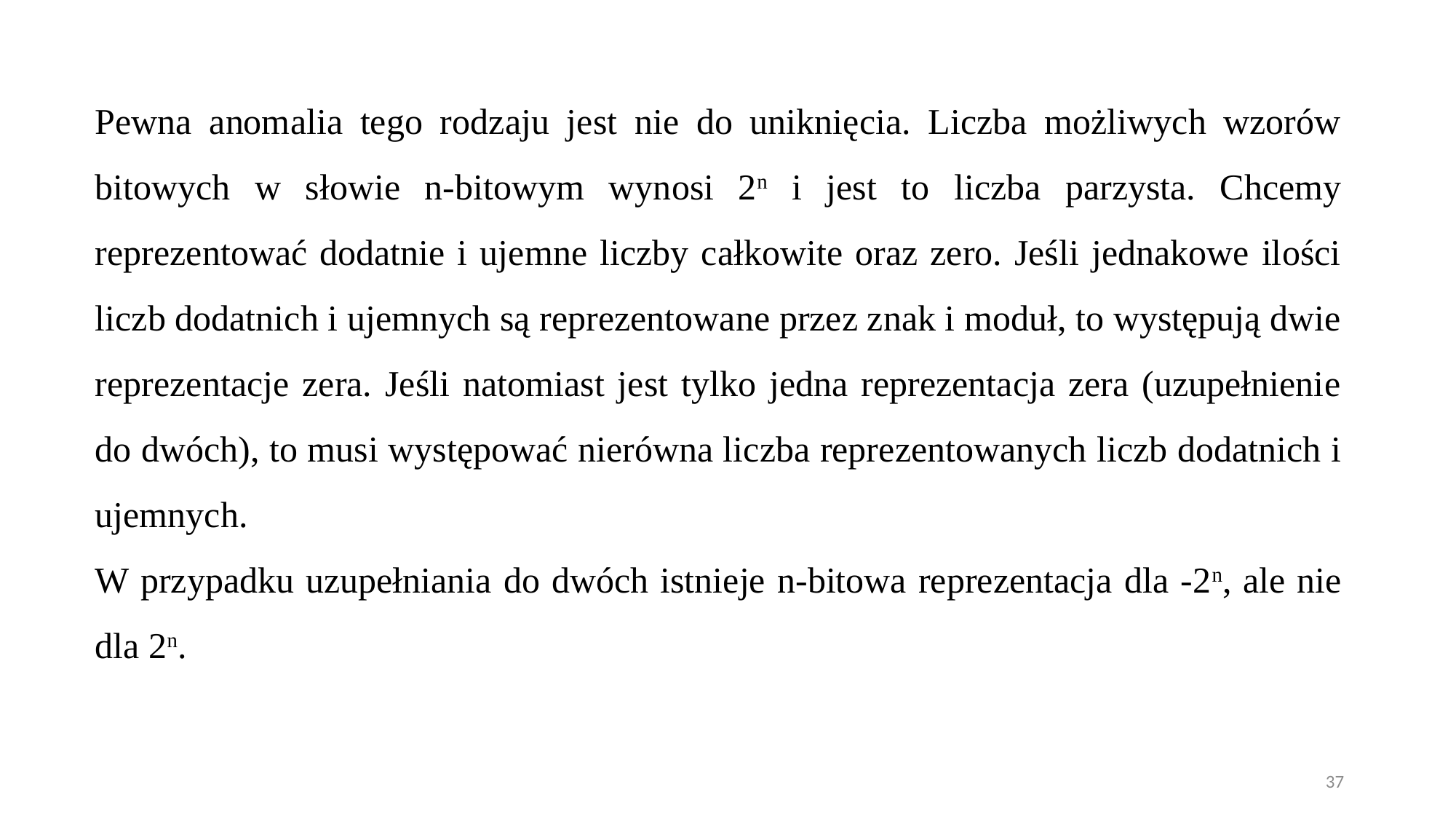

Pewna anomalia tego rodzaju jest nie do uniknięcia. Liczba możliwych wzorów bitowych w słowie n-bitowym wynosi 2n i jest to liczba parzysta. Chcemy reprezentować dodatnie i ujemne liczby całkowite oraz zero. Jeśli jednakowe ilości liczb dodatnich i ujemnych są reprezentowane przez znak i moduł, to występują dwie reprezentacje zera. Jeśli natomiast jest tylko jedna reprezentacja zera (uzupełnienie do dwóch), to musi występować nierówna liczba reprezentowanych liczb dodatnich i ujemnych.
W przypadku uzupełniania do dwóch istnieje n-bitowa reprezentacja dla -2n, ale nie dla 2n.
37